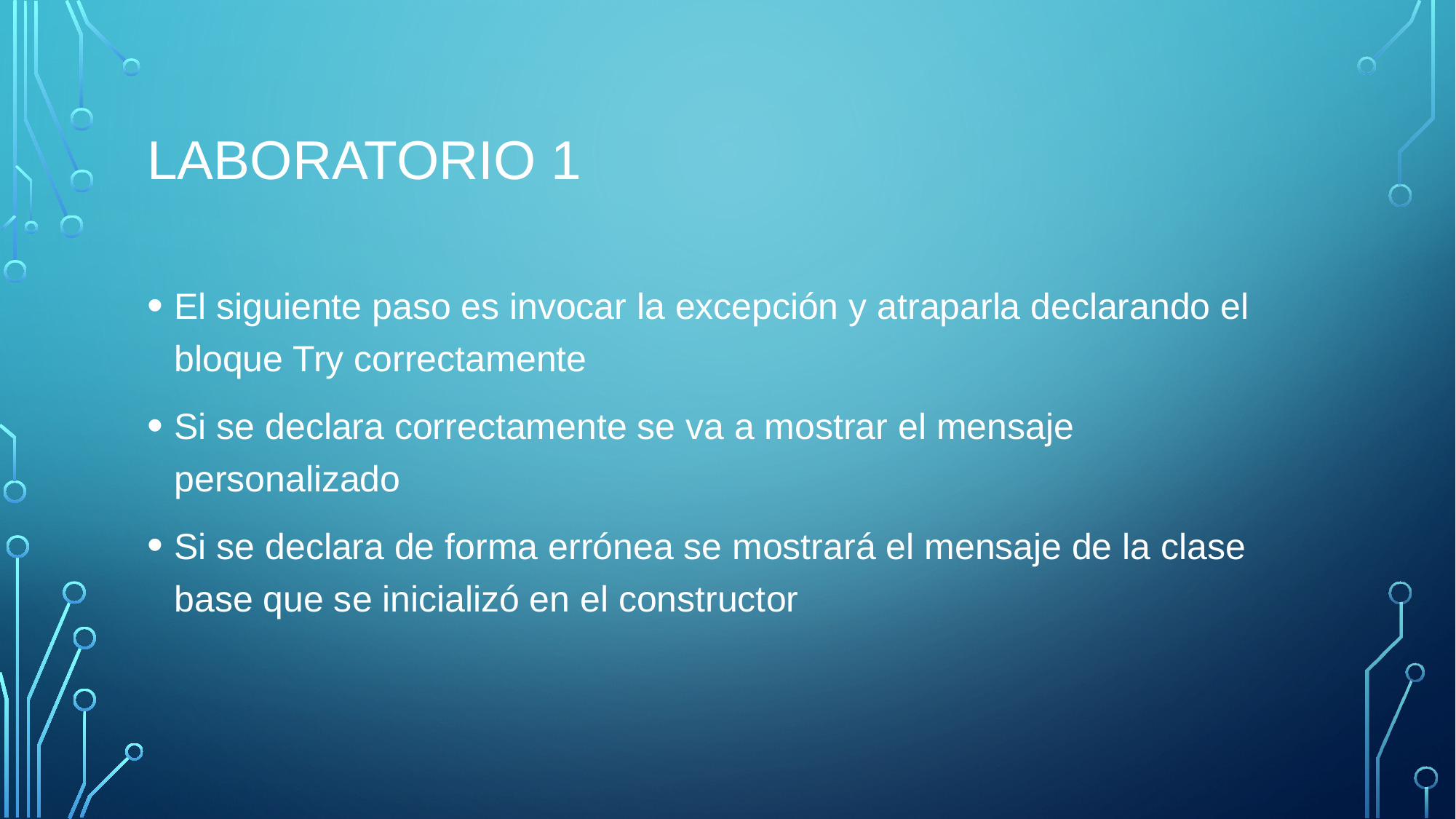

# Laboratorio 1
El siguiente paso es invocar la excepción y atraparla declarando el bloque Try correctamente
Si se declara correctamente se va a mostrar el mensaje personalizado
Si se declara de forma errónea se mostrará el mensaje de la clase base que se inicializó en el constructor